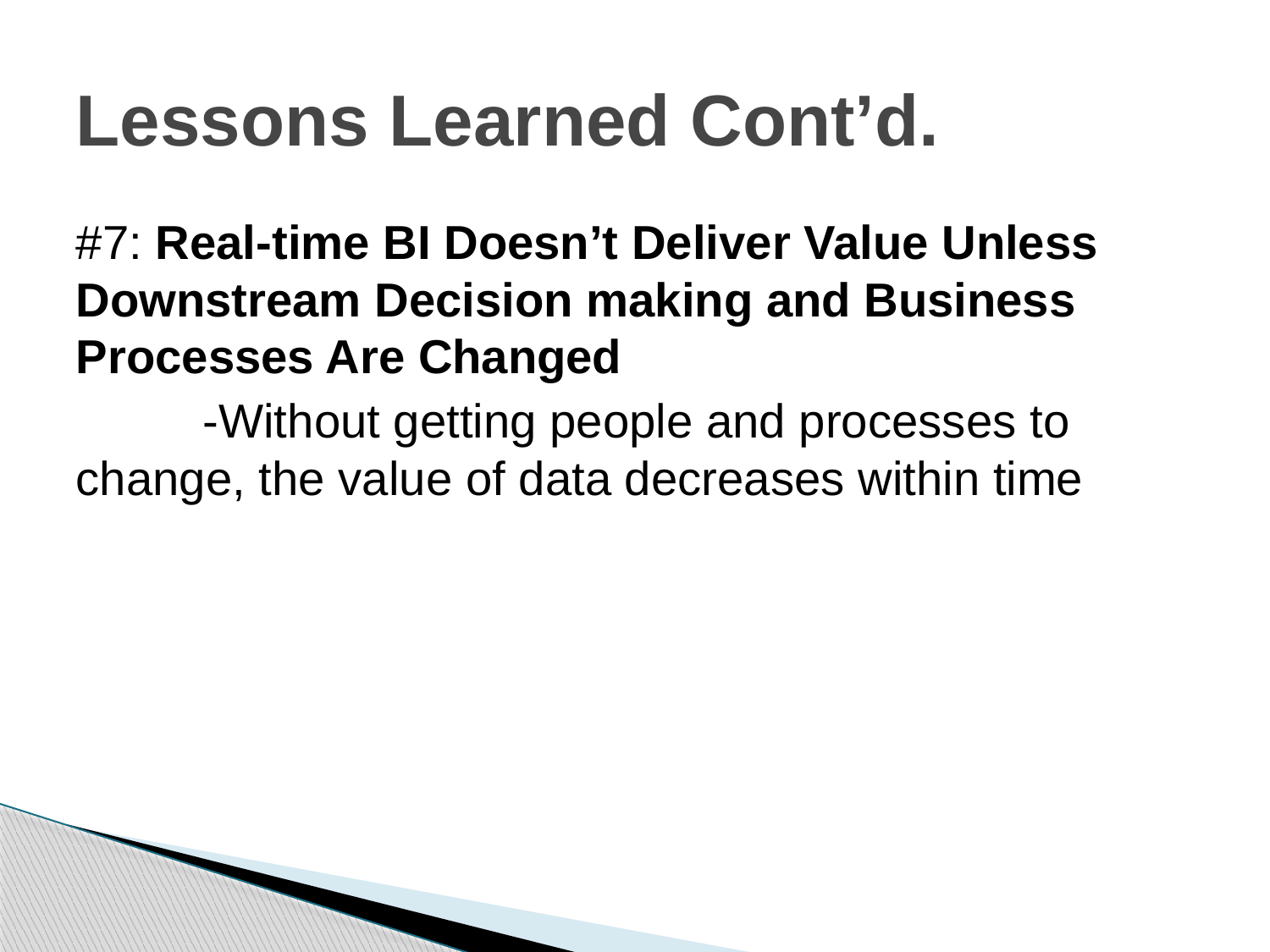

# Lessons Learned Cont’d.
#7: Real-time BI Doesn’t Deliver Value Unless Downstream Decision making and Business Processes Are Changed
	-Without getting people and processes to change, the value of data decreases within time